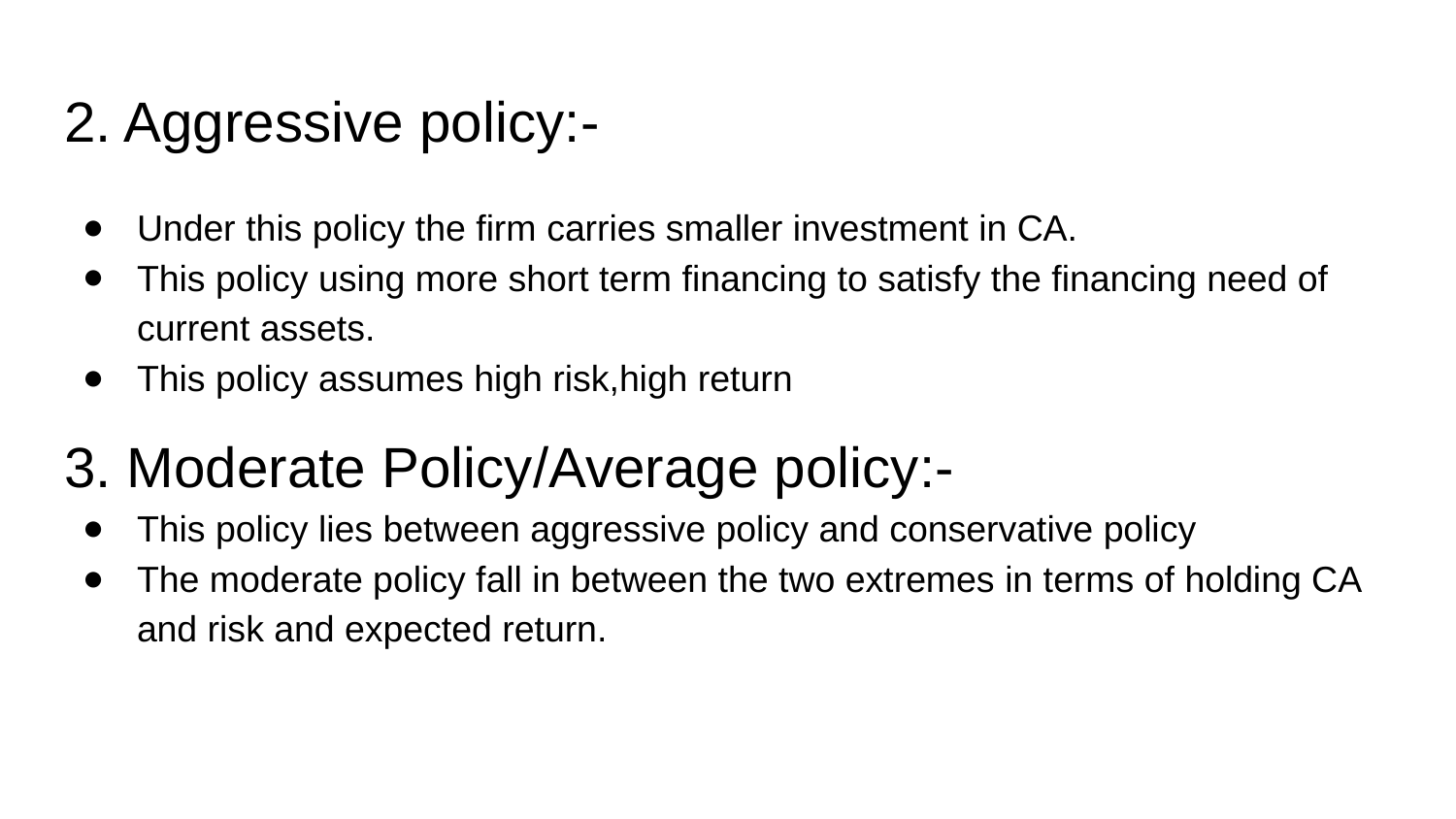

# 2. Aggressive policy:-

Under this policy the firm carries smaller investment in CA.
This policy using more short term financing to satisfy the financing need of current assets.
This policy assumes high risk,high return
3. Moderate Policy/Average policy:-
This policy lies between aggressive policy and conservative policy
The moderate policy fall in between the two extremes in terms of holding CA and risk and expected return.